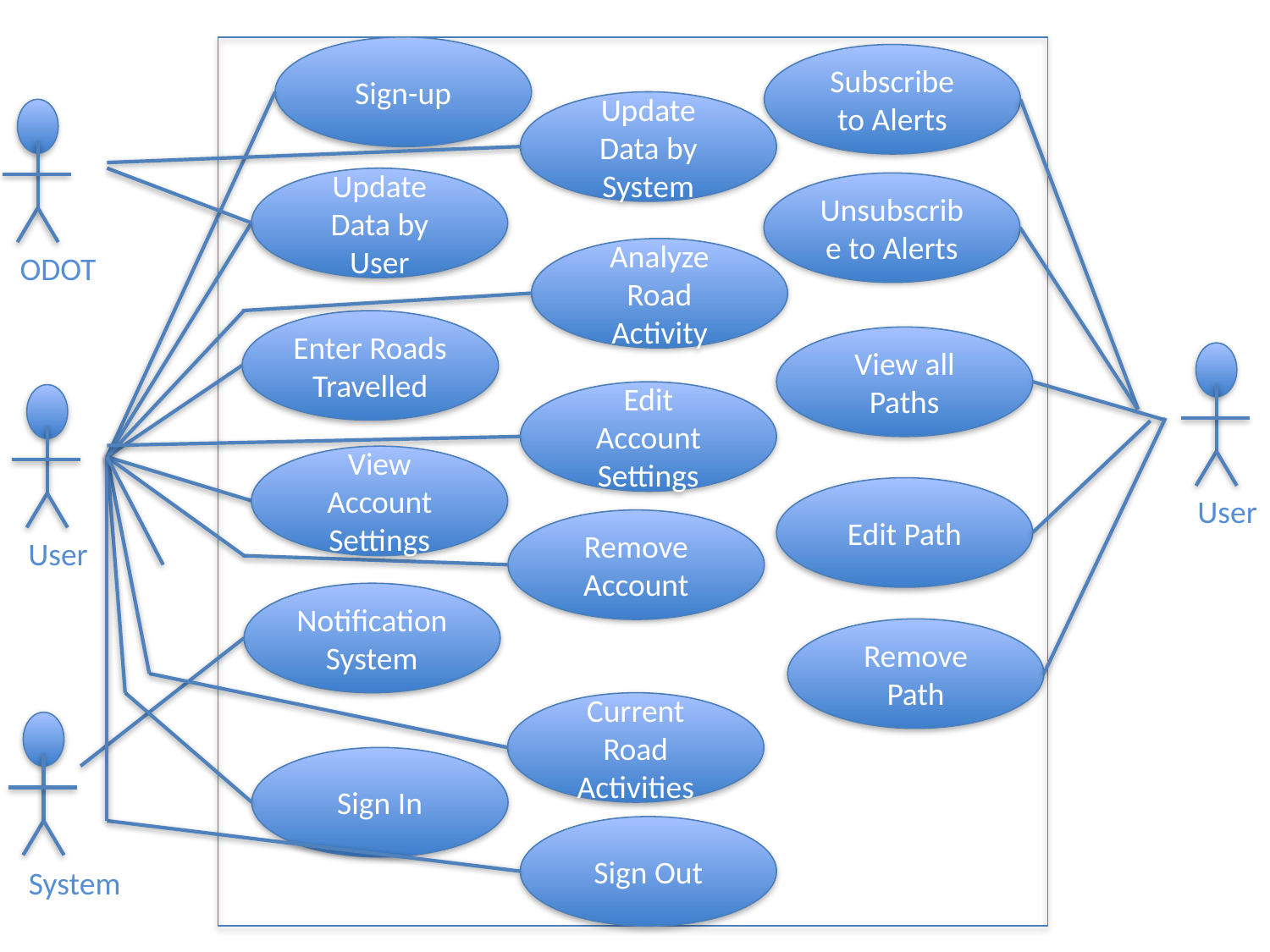

Sign-up
Subscribe to Alerts
Update Data by System

Update Data by User
Unsubscribe to Alerts
Analyze Road Activity
ODOT
Enter Roads Travelled
View all Paths

Edit Account Settings

View Account Settings
Edit Path
User
Remove Account
User
Notification System
Remove Path
Current Road Activities

Sign In
Sign Out
System